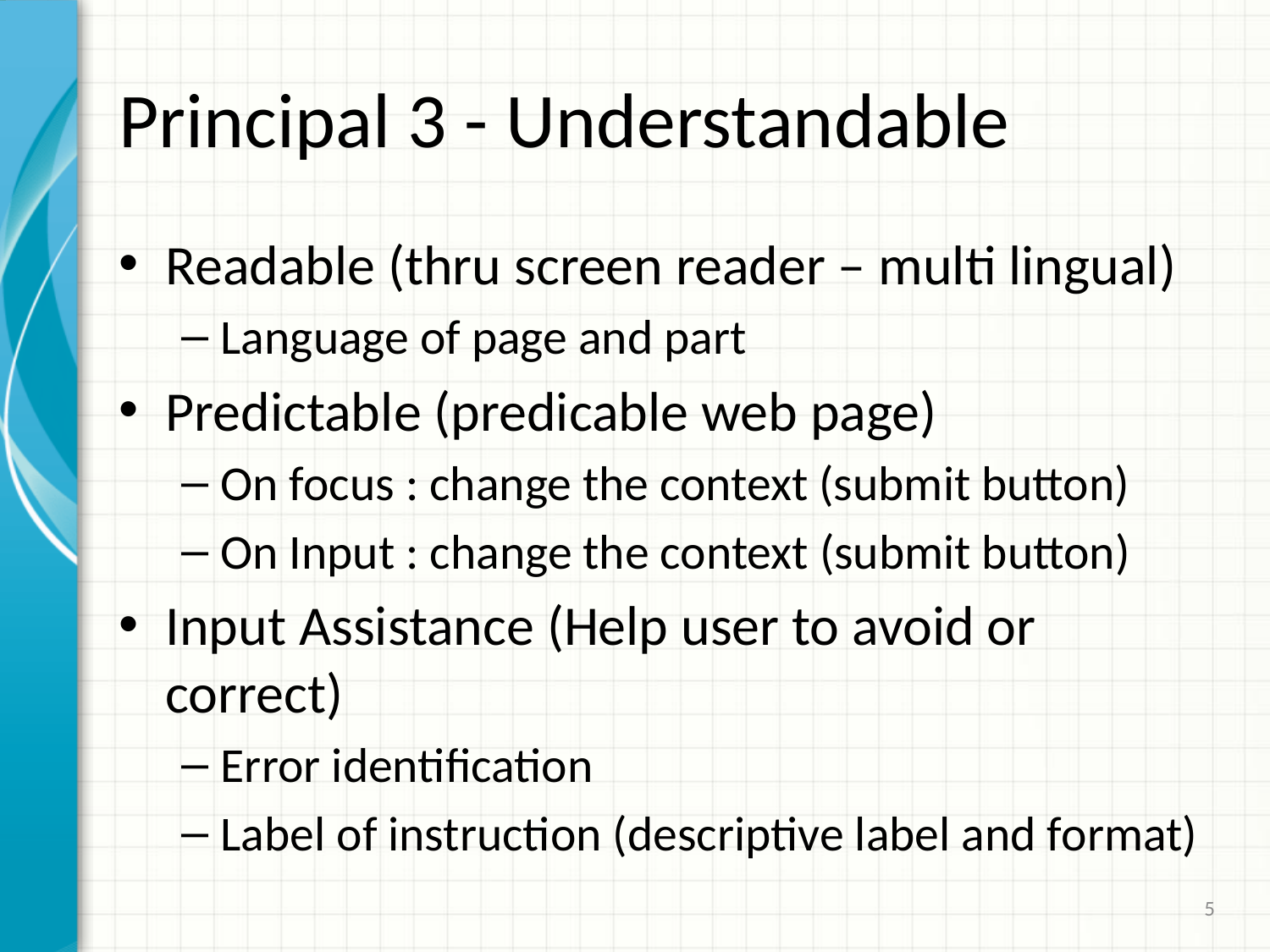

# Principal 3 - Understandable
Readable (thru screen reader – multi lingual)
Language of page and part
Predictable (predicable web page)
On focus : change the context (submit button)
On Input : change the context (submit button)
Input Assistance (Help user to avoid or correct)
Error identification
Label of instruction (descriptive label and format)

5